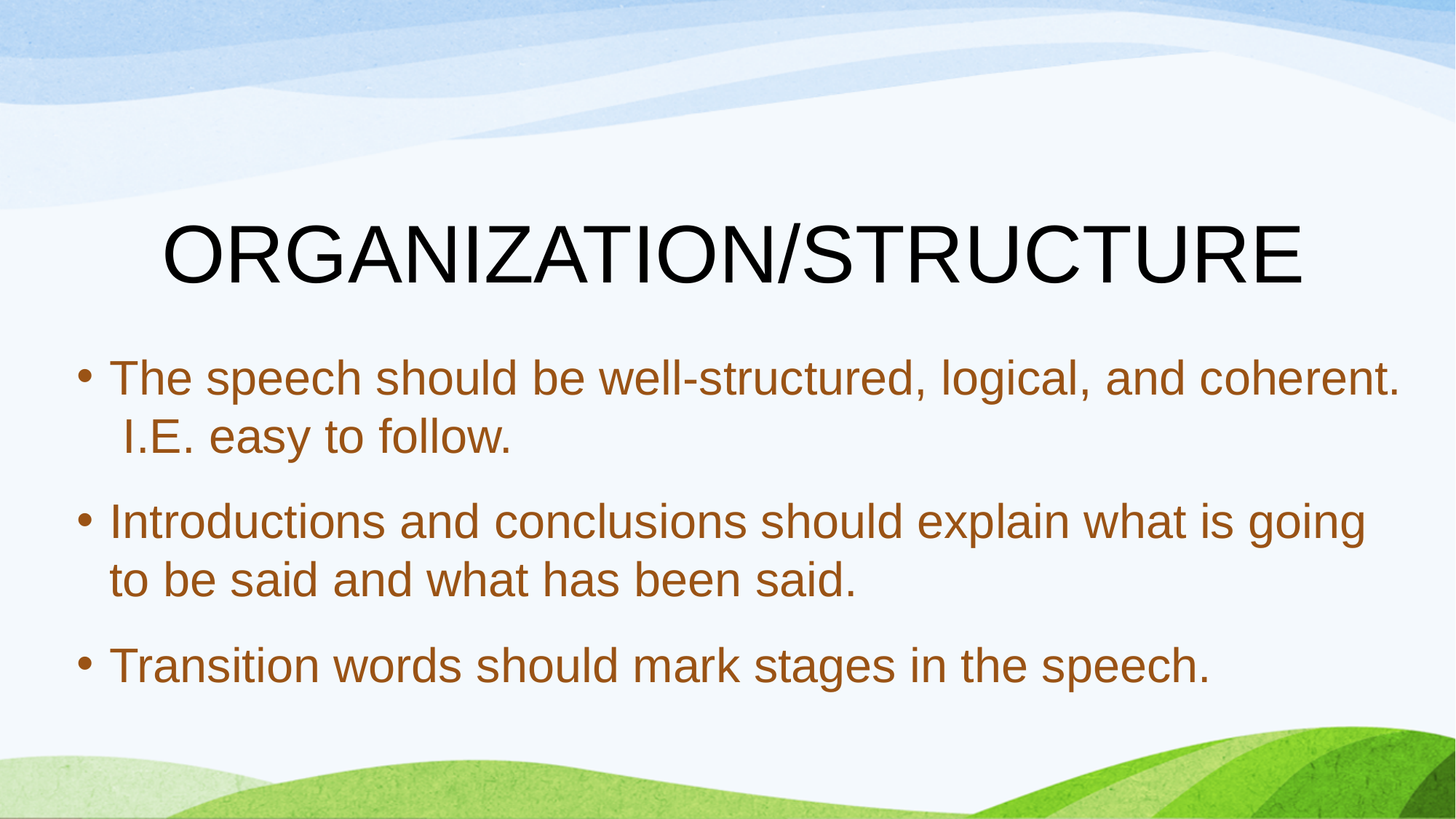

# ORGANIZATION/STRUCTURE
The speech should be well-structured, logical, and coherent.  I.E. easy to follow.
Introductions and conclusions should explain what is going to be said and what has been said.
Transition words should mark stages in the speech.